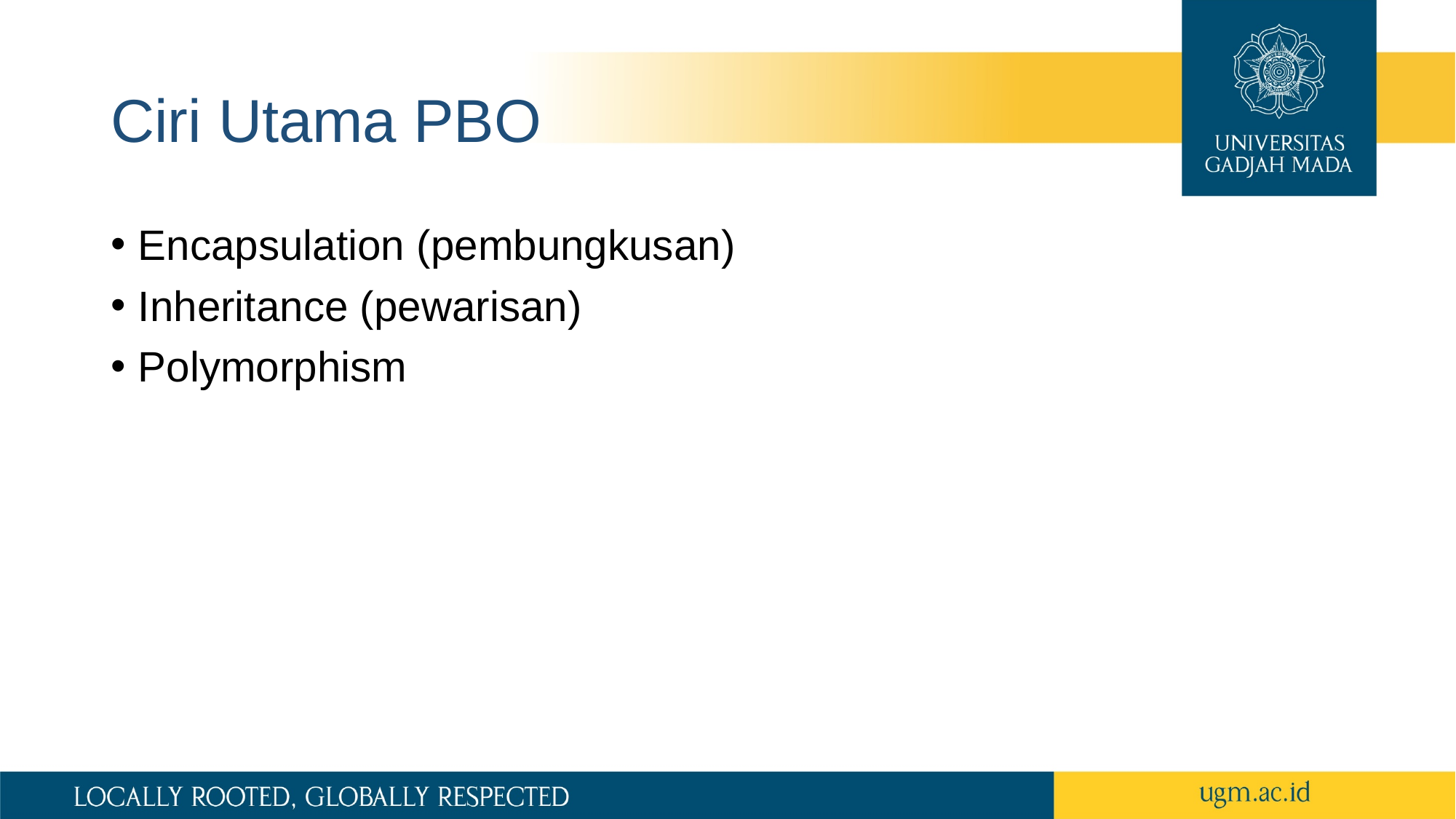

# Ciri Utama PBO
Encapsulation (pembungkusan)
Inheritance (pewarisan)
Polymorphism